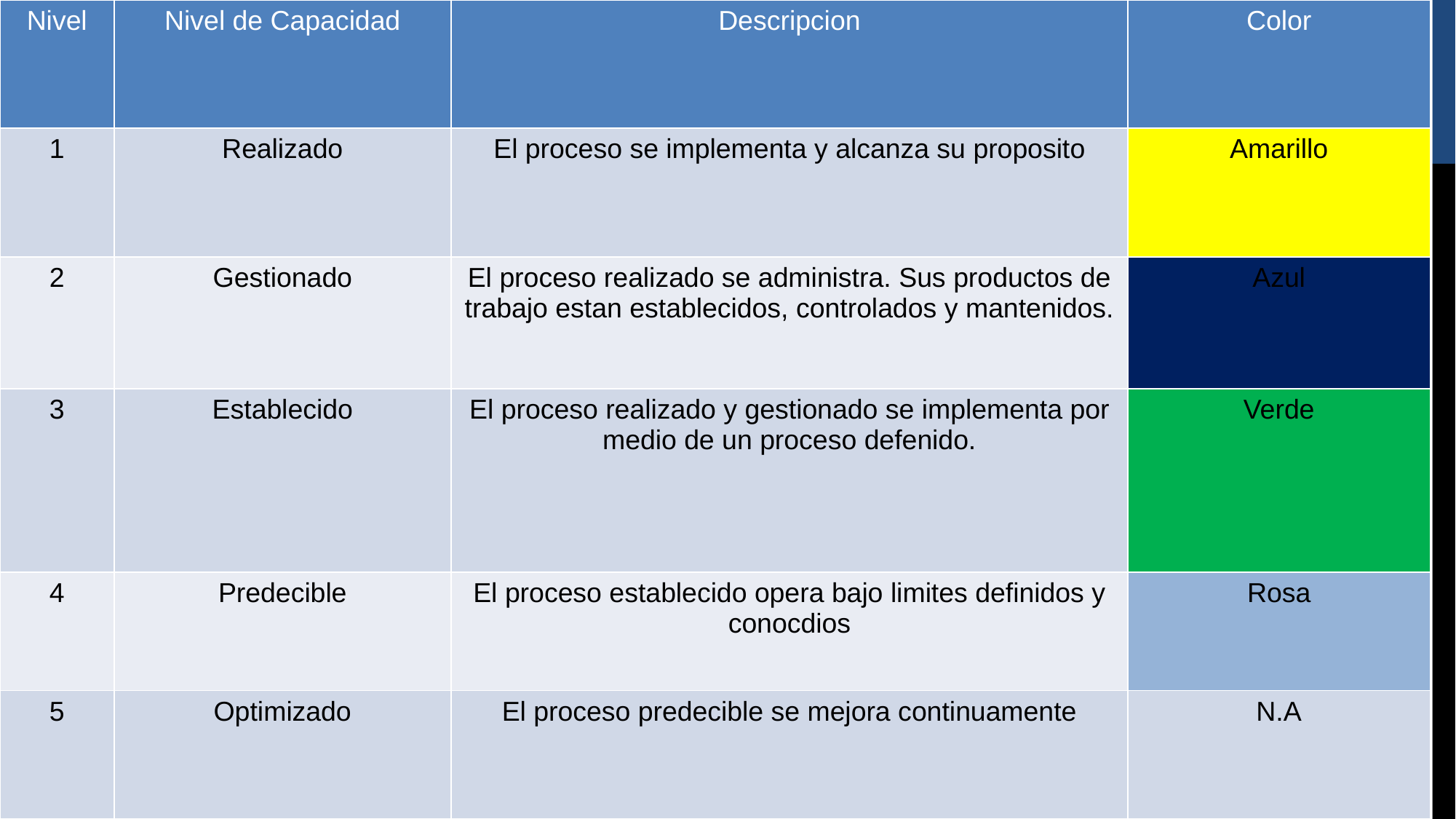

| Nivel | Nivel de Capacidad | Descripcion | Color |
| --- | --- | --- | --- |
| 1 | Realizado | El proceso se implementa y alcanza su proposito | Amarillo |
| 2 | Gestionado | El proceso realizado se administra. Sus productos de trabajo estan establecidos, controlados y mantenidos. | Azul |
| 3 | Establecido | El proceso realizado y gestionado se implementa por medio de un proceso defenido. | Verde |
| 4 | Predecible | El proceso establecido opera bajo limites definidos y conocdios | Rosa |
| 5 | Optimizado | El proceso predecible se mejora continuamente | N.A |